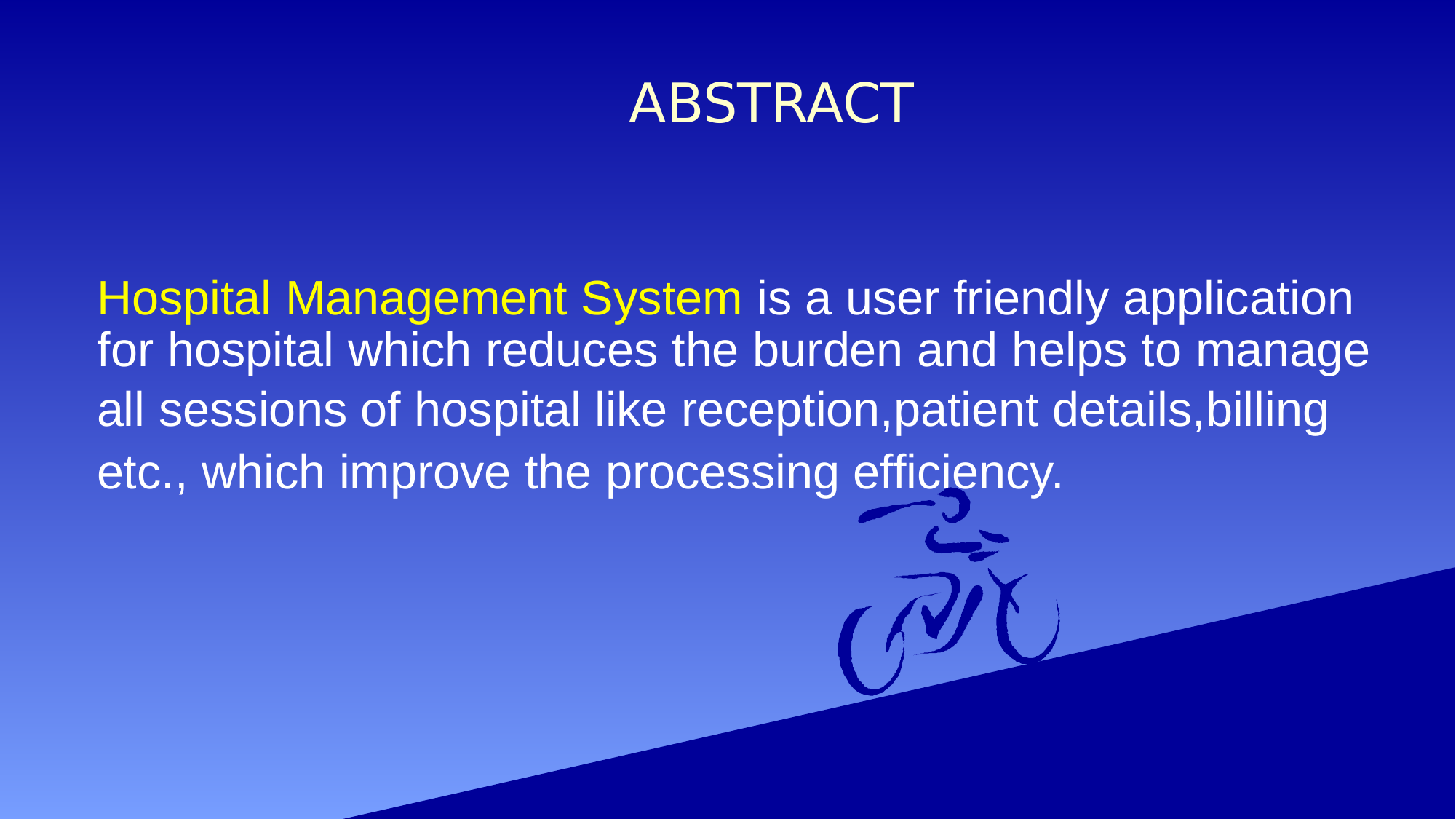

# ABSTRACT
 Hospital Management System is a user friendly application
 for hospital which reduces the burden and helps to manage
 all sessions of hospital like reception,patient details,billing
 etc., which improve the processing efficiency.